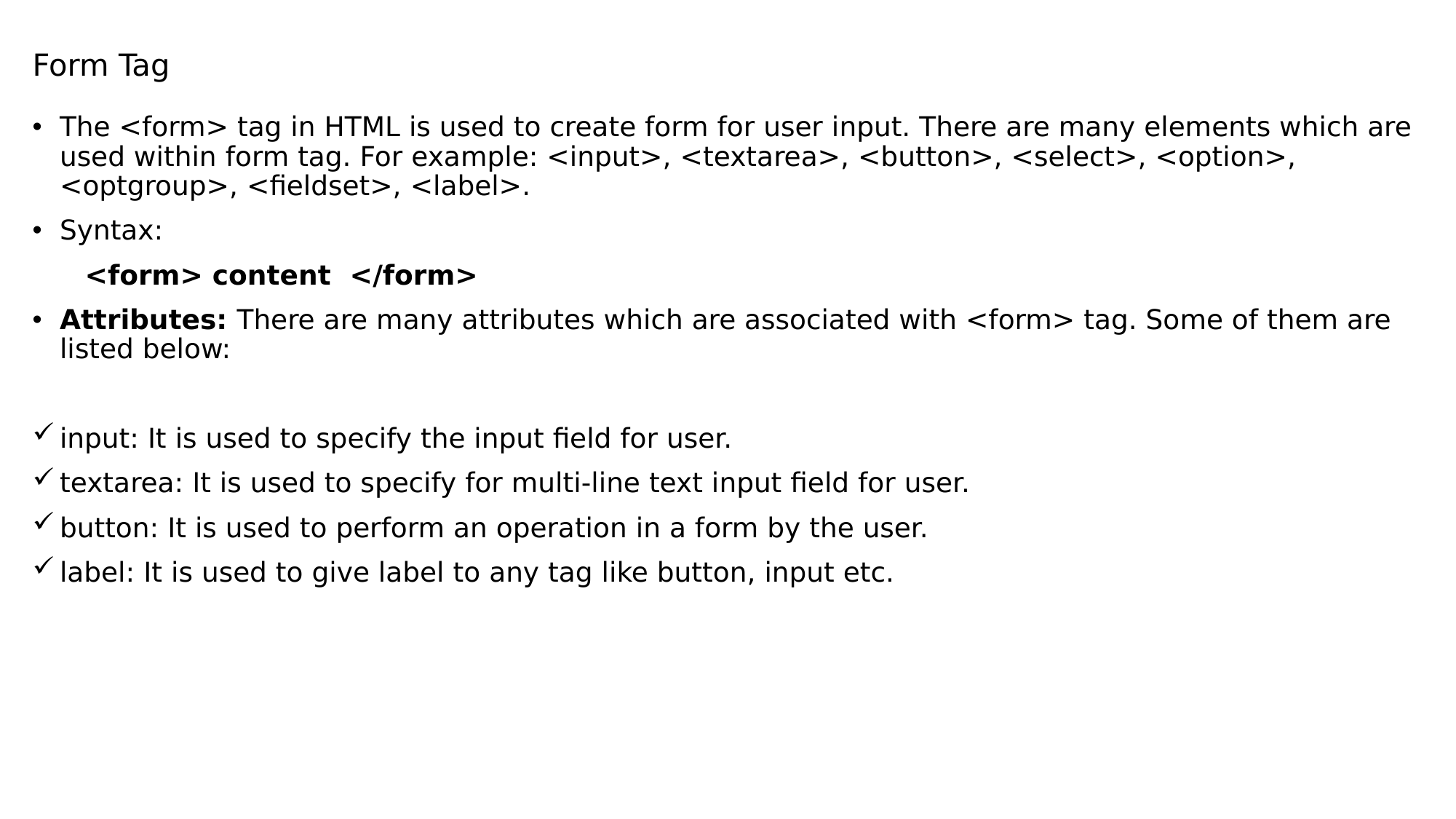

# Form Tag
The <form> tag in HTML is used to create form for user input. There are many elements which are used within form tag. For example: <input>, <textarea>, <button>, <select>, <option>, <optgroup>, <fieldset>, <label>.
Syntax:
      <form> content  </form>
Attributes: There are many attributes which are associated with <form> tag. Some of them are listed below:

input: It is used to specify the input field for user.
textarea: It is used to specify for multi-line text input field for user.
button: It is used to perform an operation in a form by the user.
label: It is used to give label to any tag like button, input etc.